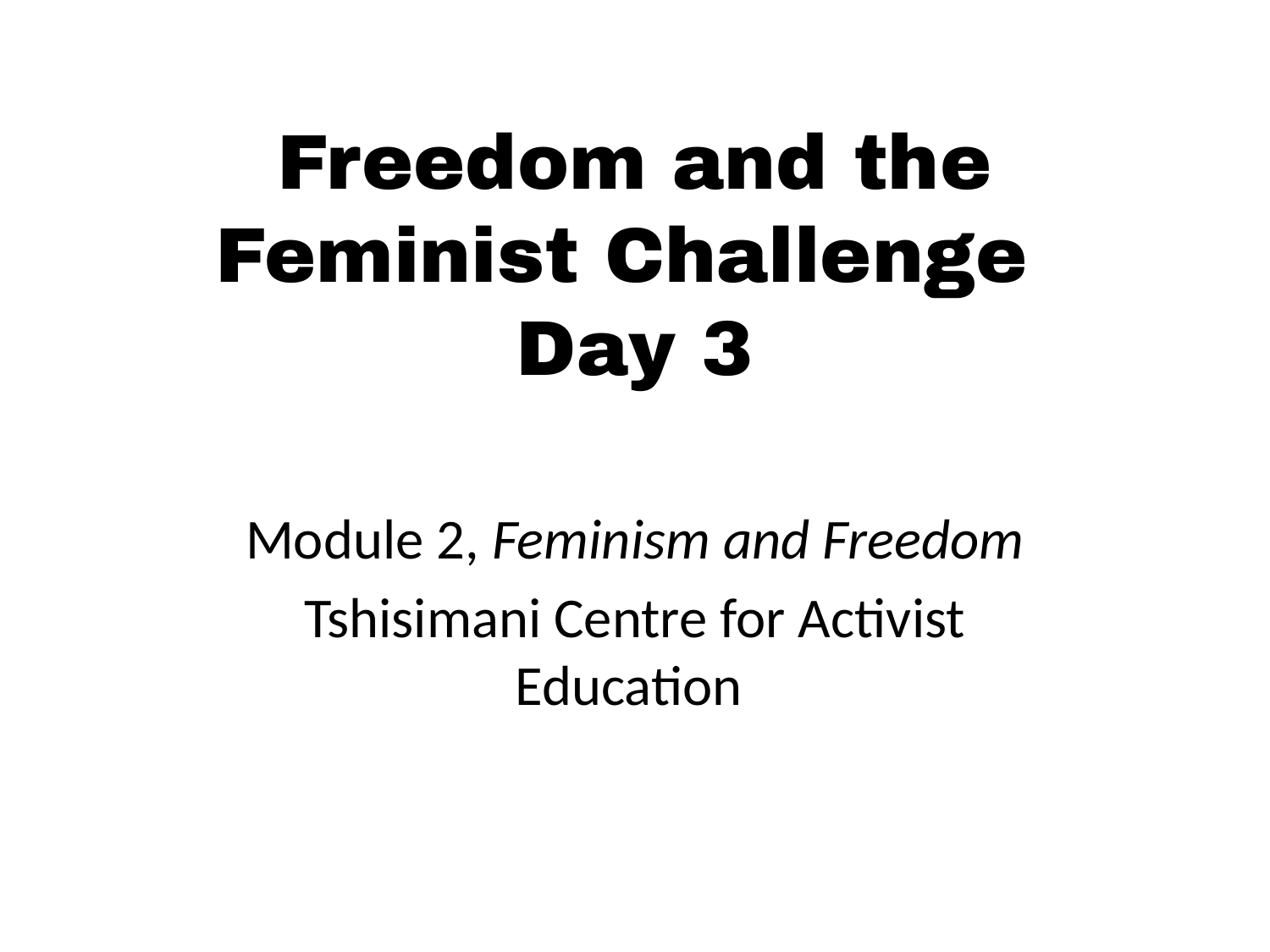

# Freedom and the Feminist Challenge Day 3
Module 2, Feminism and Freedom
Tshisimani Centre for Activist Education